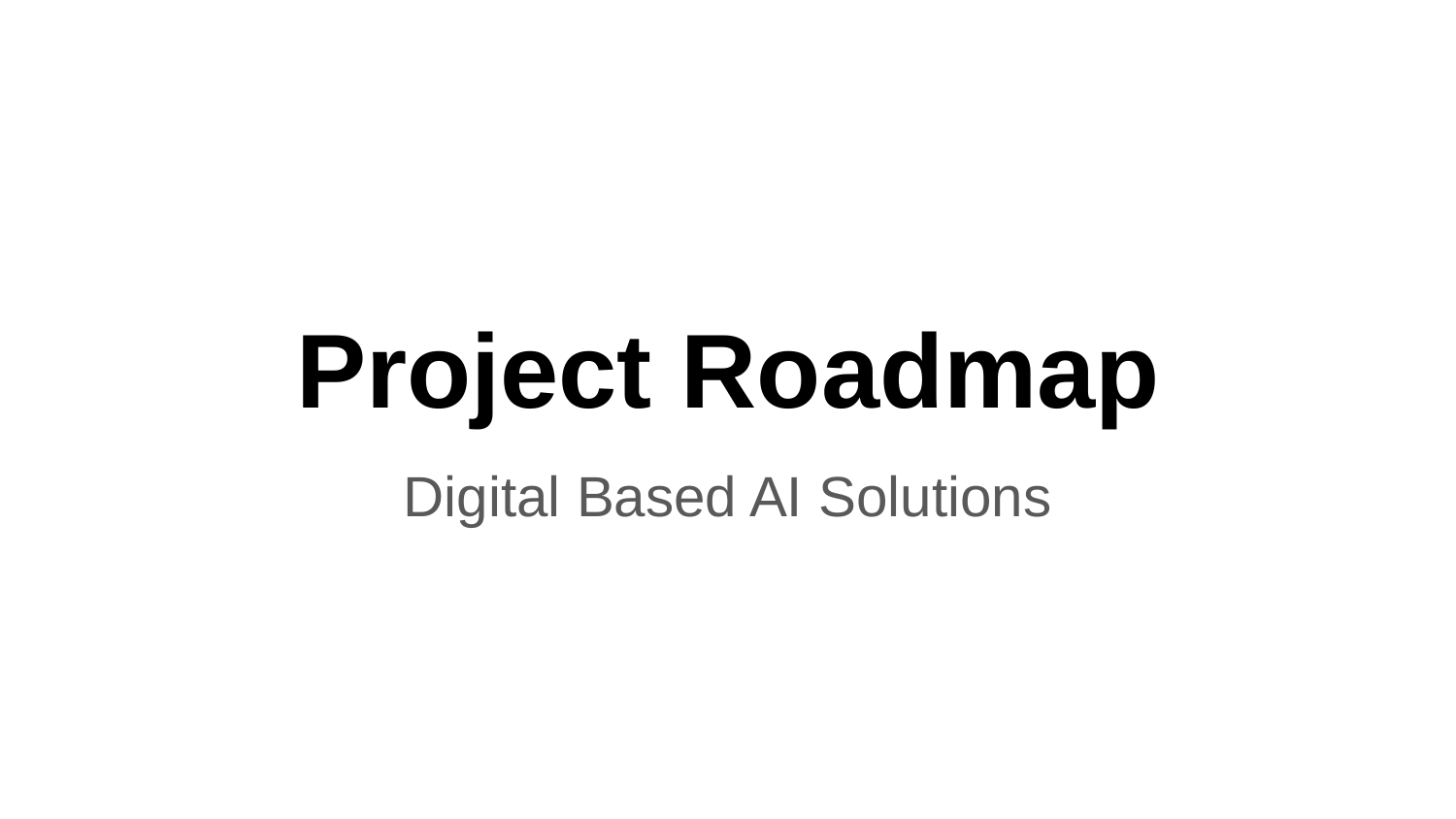

# Project Roadmap
Digital Based AI Solutions